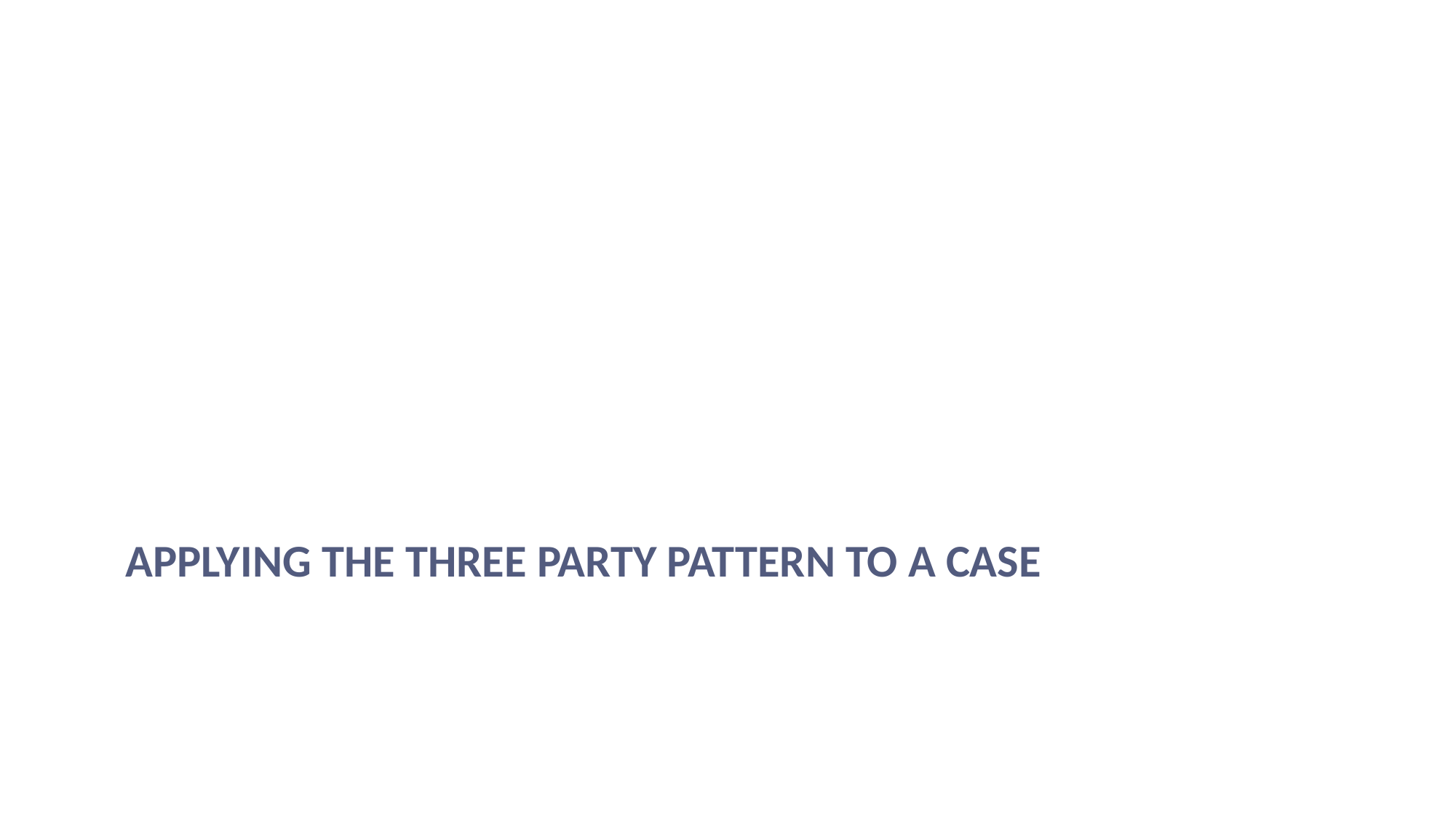

# Applying the Three Party Pattern to a case